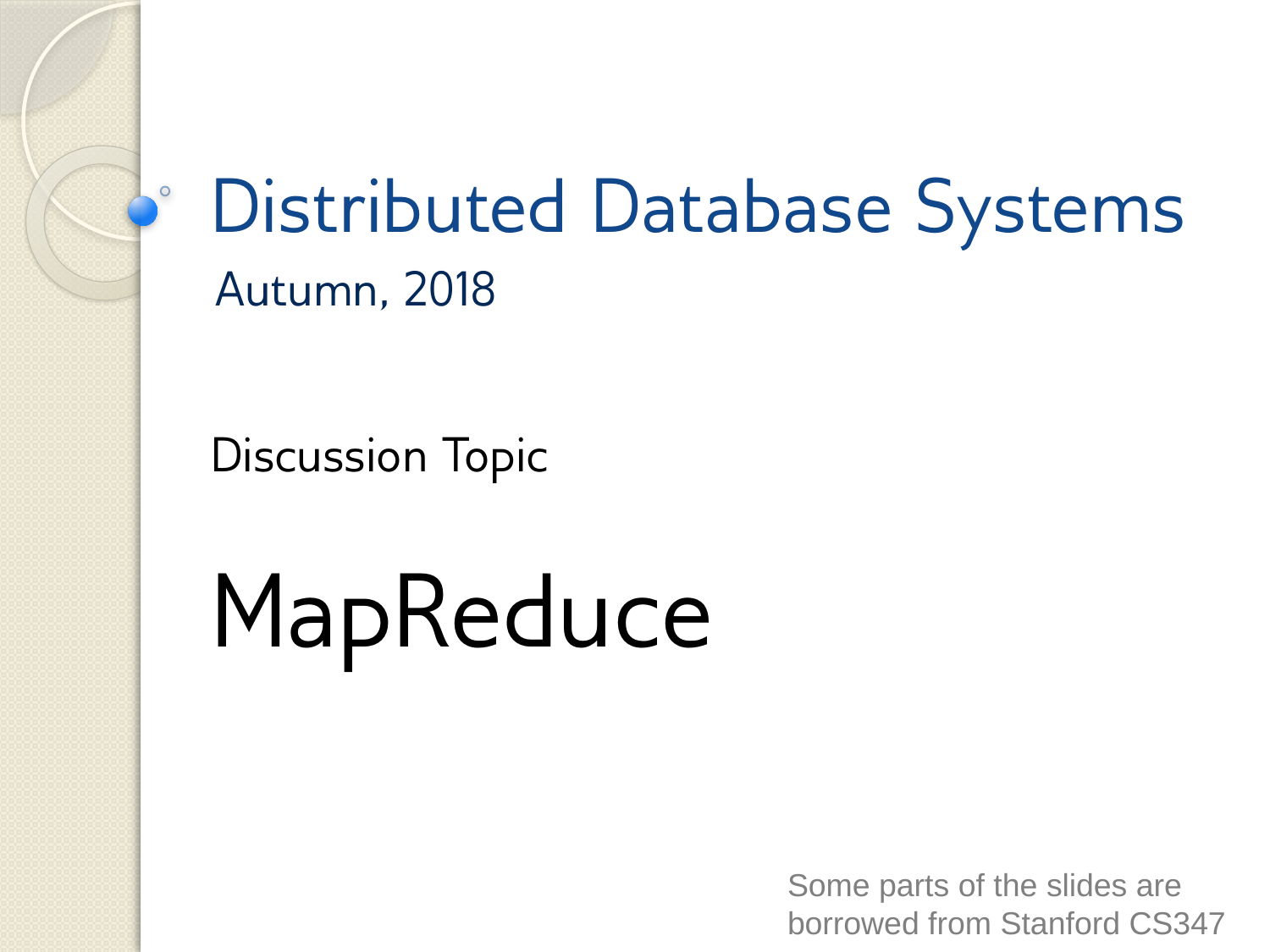

# Distributed Database Systems
Autumn, 2018
Discussion Topic

MapReduce
Some parts of the slides are borrowed from Stanford CS347